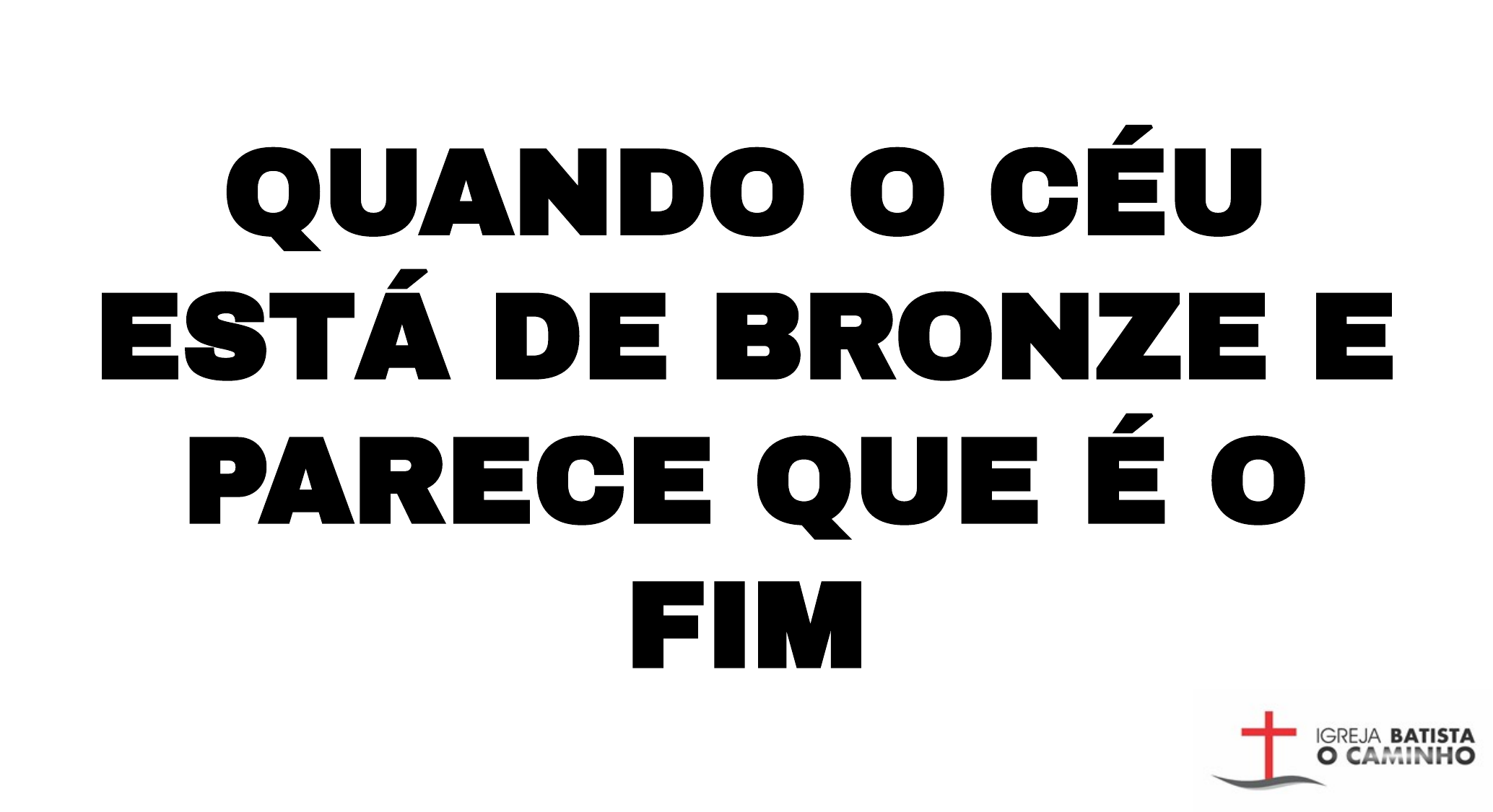

QUANDO O CÉU ESTÁ DE BRONZE E PARECE QUE É O FIM